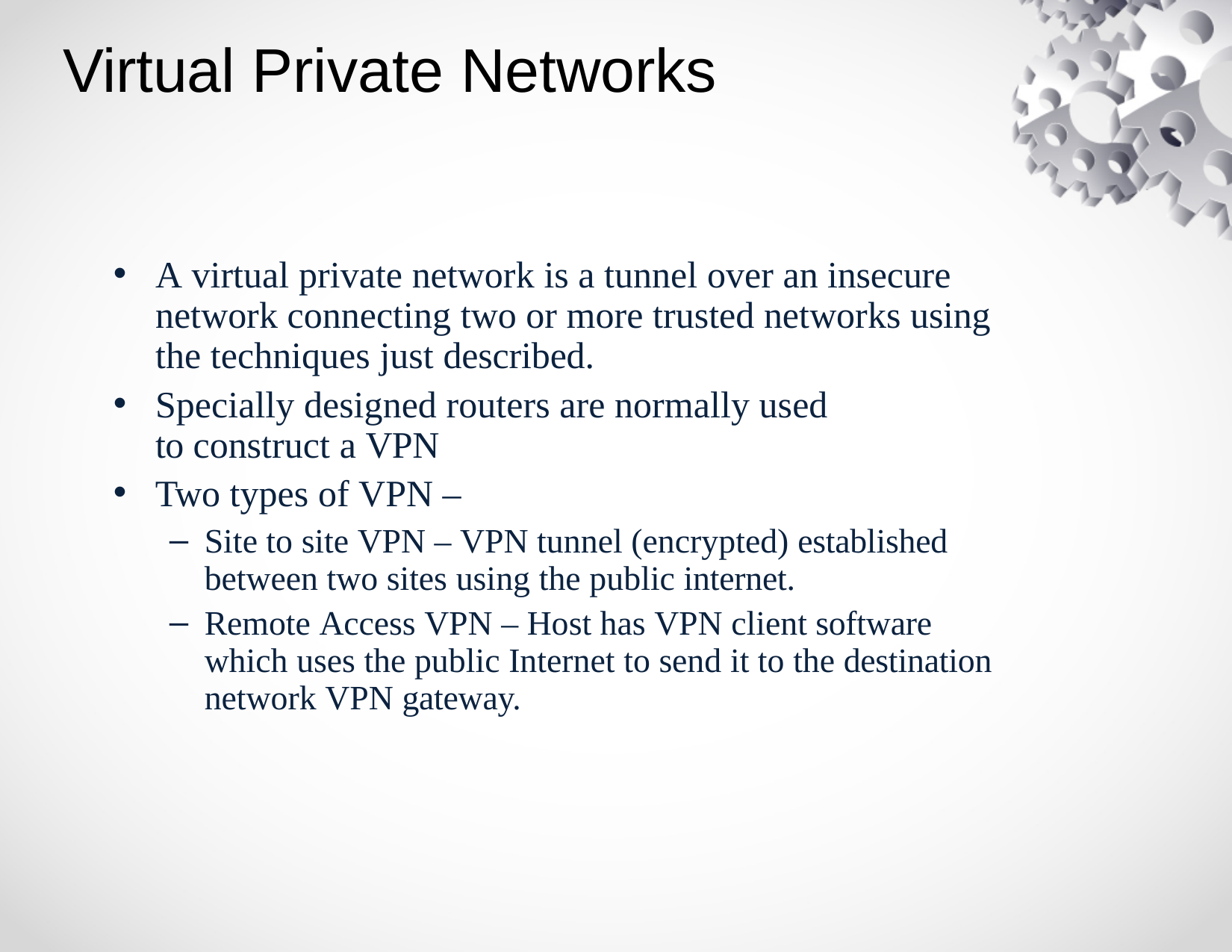

# Virtual Private Networks
A virtual private network is a tunnel over an insecure network connecting two or more trusted networks using the techniques just described.
Specially designed routers are normally used to construct a VPN
Two types of VPN –
Site to site VPN – VPN tunnel (encrypted) established between two sites using the public internet.
Remote Access VPN – Host has VPN client software which uses the public Internet to send it to the destination network VPN gateway.